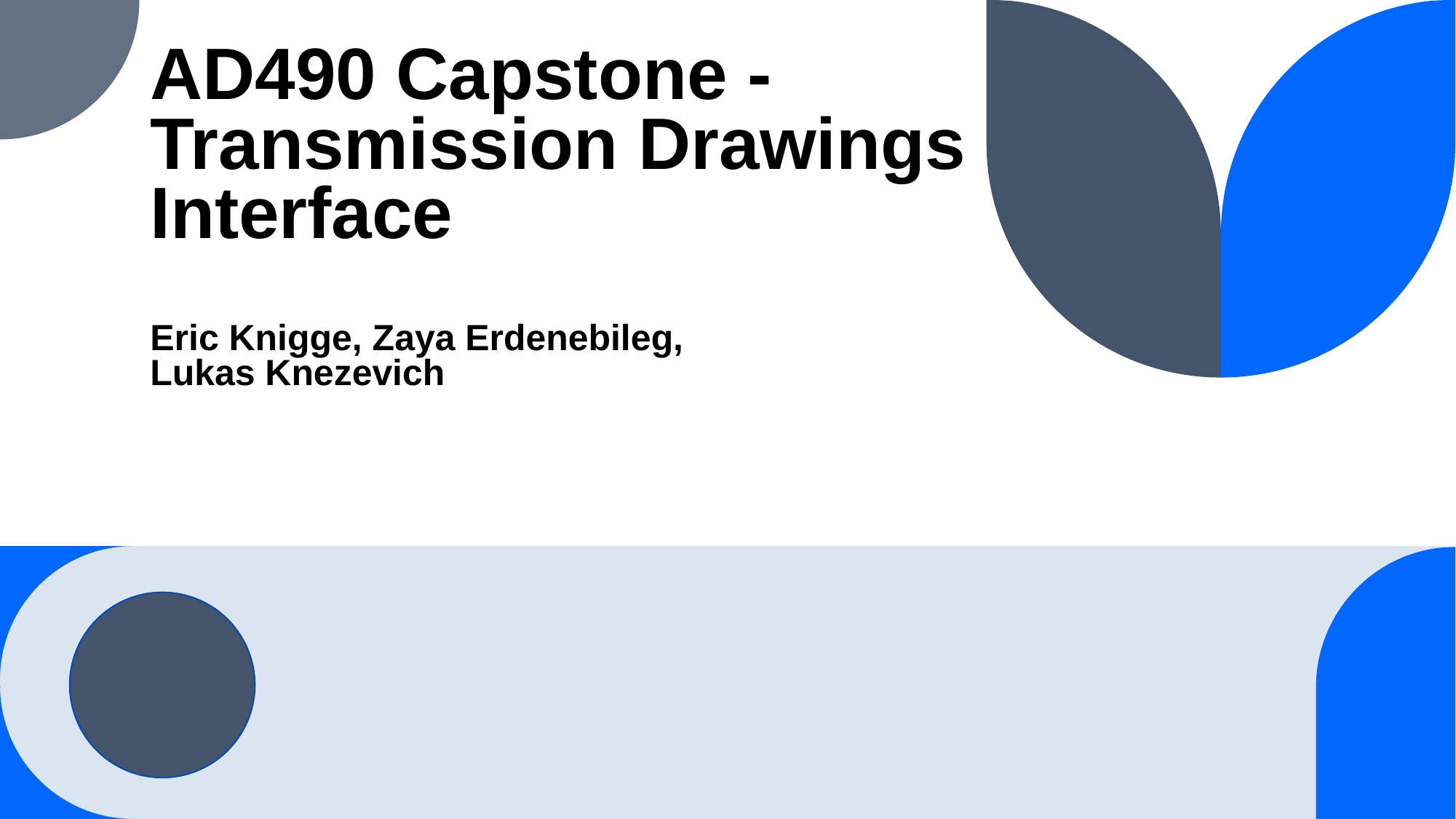

# AD490 Capstone - Transmission Drawings Interface Eric Knigge, Zaya Erdenebileg, Lukas Knezevich